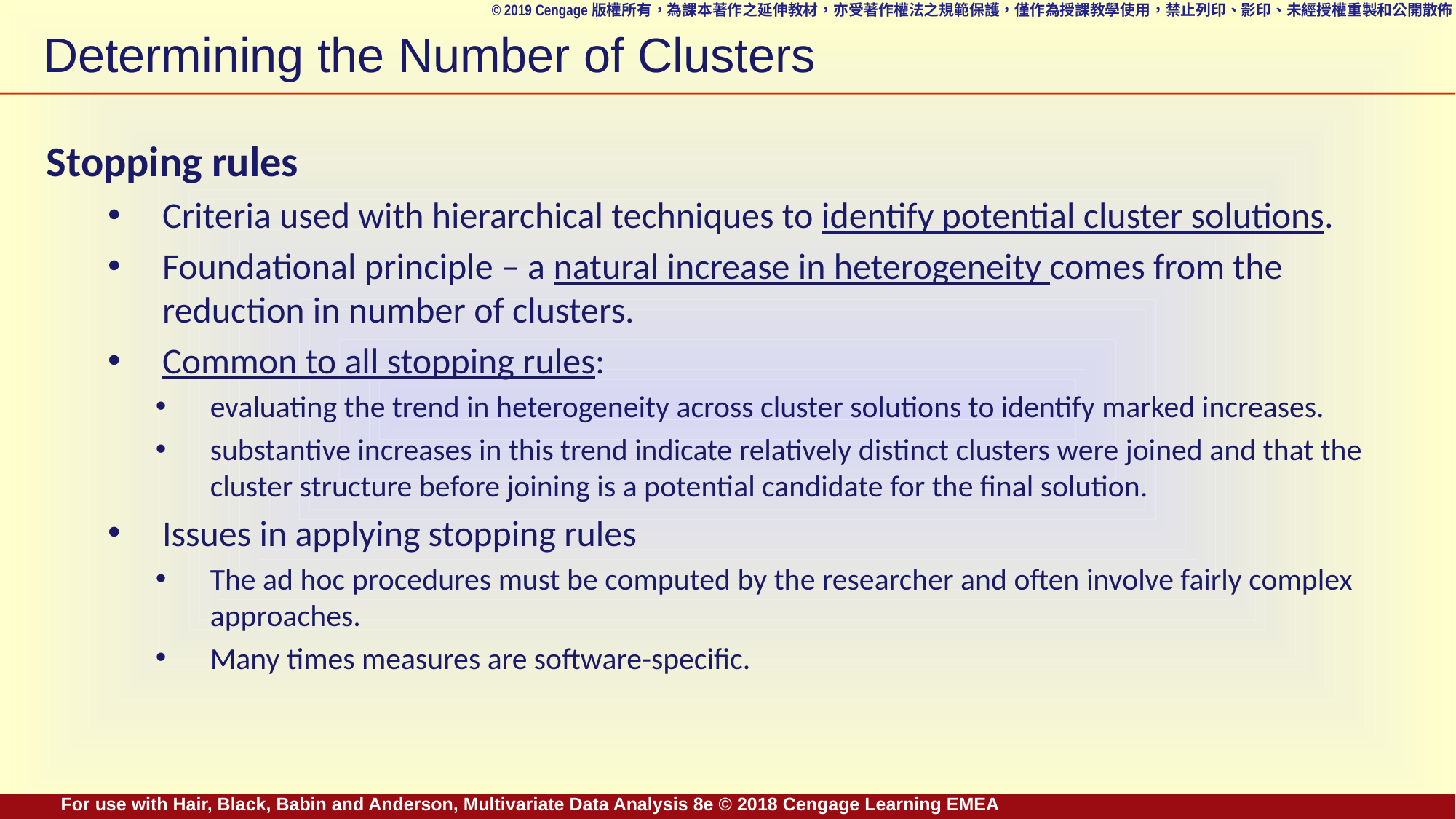

# Determining the Number of Clusters
Stopping rules
Criteria used with hierarchical techniques to identify potential cluster solutions.
Foundational principle – a natural increase in heterogeneity comes from the reduction in number of clusters.
Common to all stopping rules:
evaluating the trend in heterogeneity across cluster solutions to identify marked increases.
substantive increases in this trend indicate relatively distinct clusters were joined and that the cluster structure before joining is a potential candidate for the final solution.
Issues in applying stopping rules
The ad hoc procedures must be computed by the researcher and often involve fairly complex approaches.
Many times measures are software-specific.
For use with Hair, Black, Babin and Anderson, Multivariate Data Analysis 8e © 2018 Cengage Learning EMEA